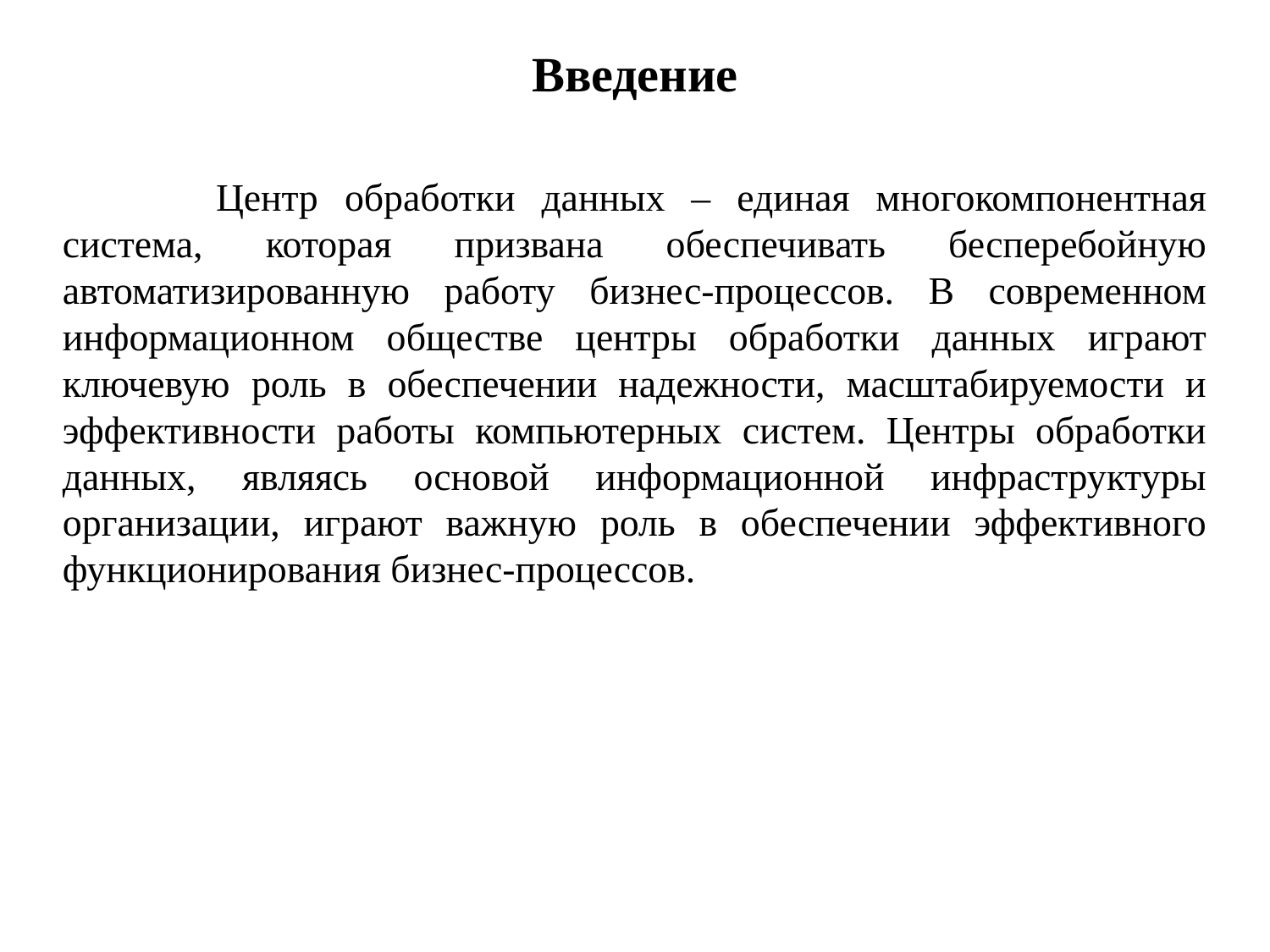

Введение
	 Центр обработки данных – единая многокомпонентная система, которая призвана обеспечивать бесперебойную автоматизированную работу бизнес-процессов. В современном информационном обществе центры обработки данных играют ключевую роль в обеспечении надежности, масштабируемости и эффективности работы компьютерных систем. Центры обработки данных, являясь основой информационной инфраструктуры организации, играют важную роль в обеспечении эффективного функционирования бизнес-процессов.